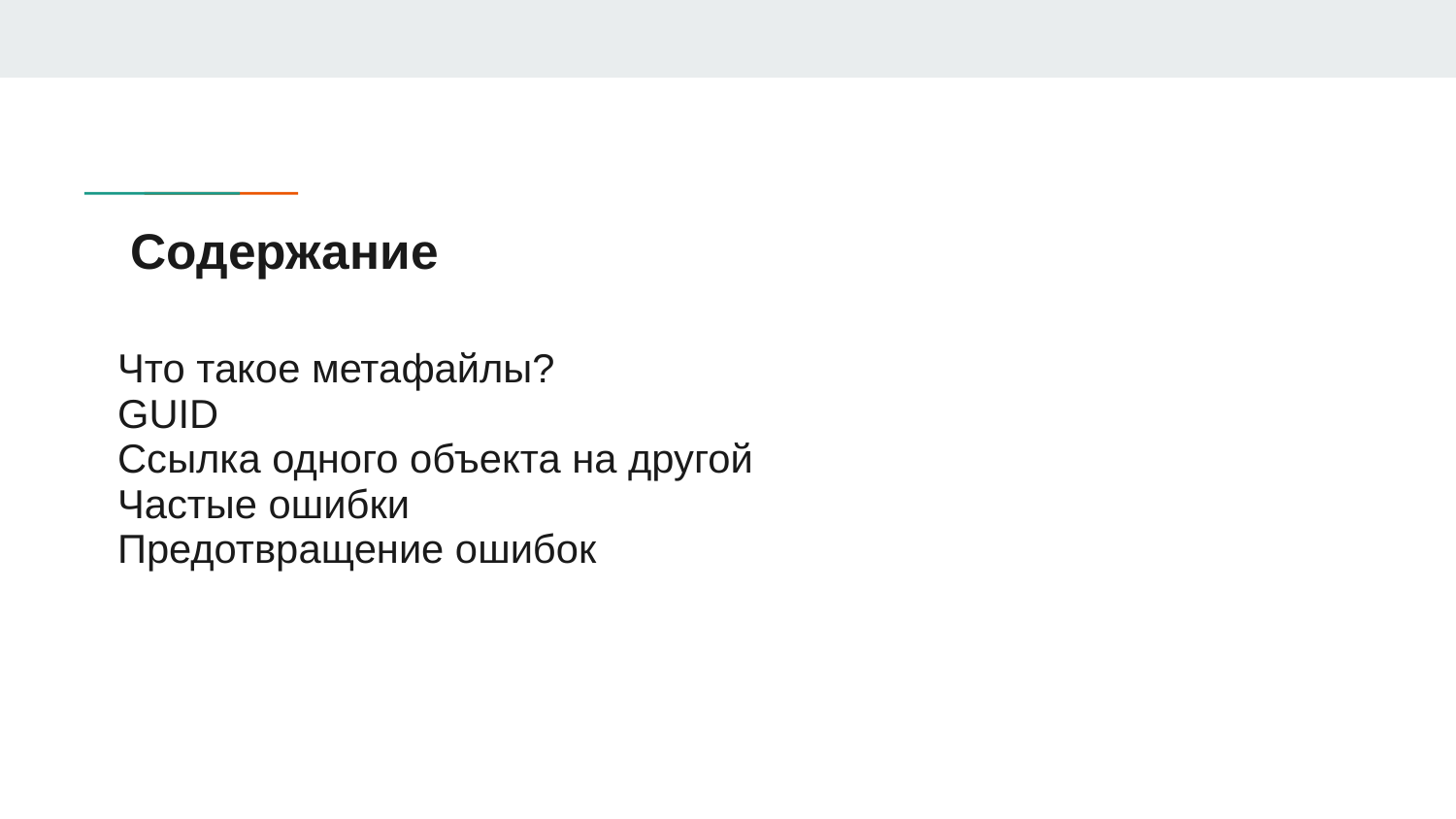

# Содержание
Что такое метафайлы?
GUID
Ссылка одного объекта на другой
Частые ошибки
Предотвращение ошибок